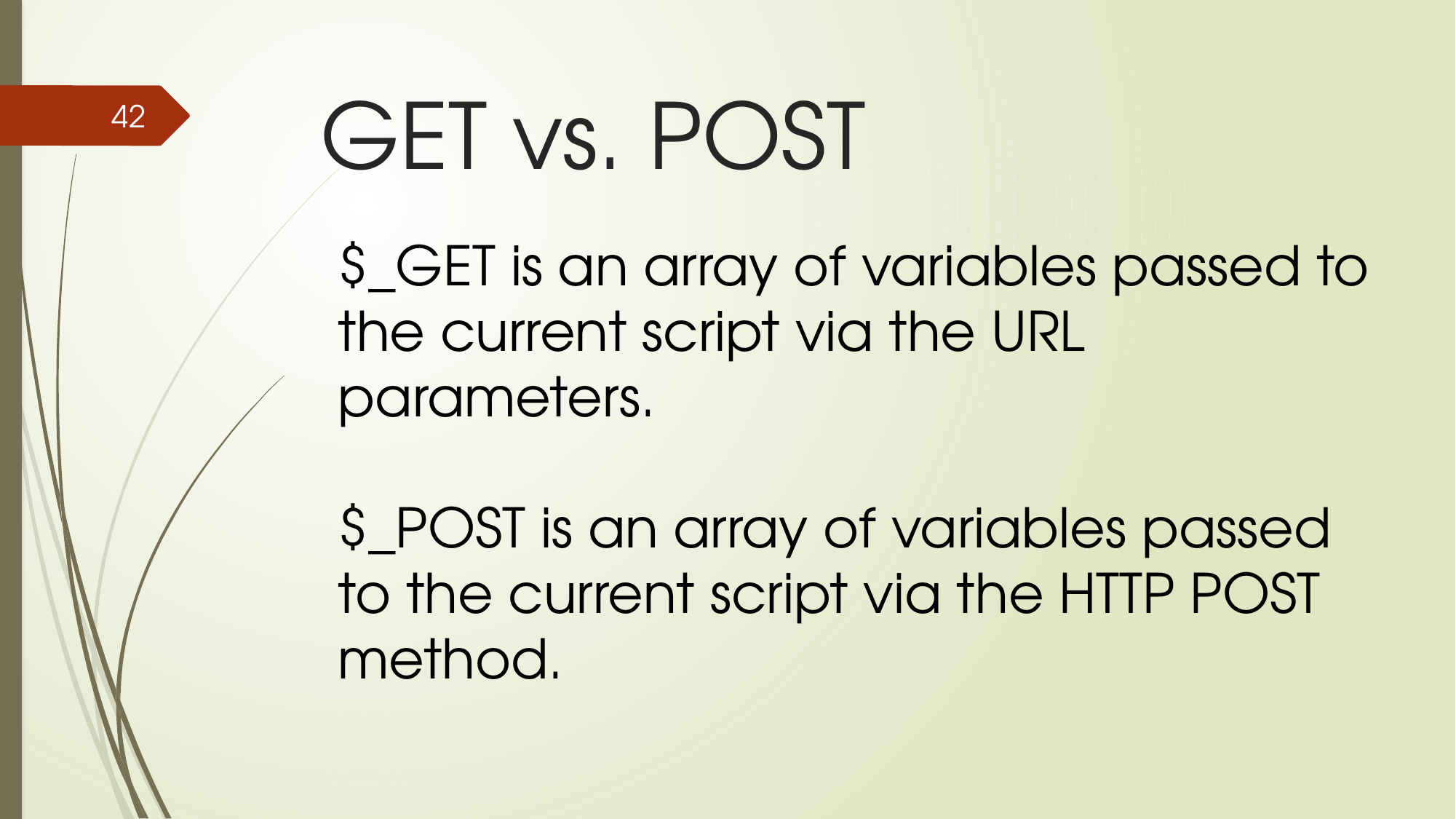

# GET vs. POST
42
$_GET is an array of variables passed to the current script via the URL parameters.

$_POST is an array of variables passed to the current script via the HTTP POST method.